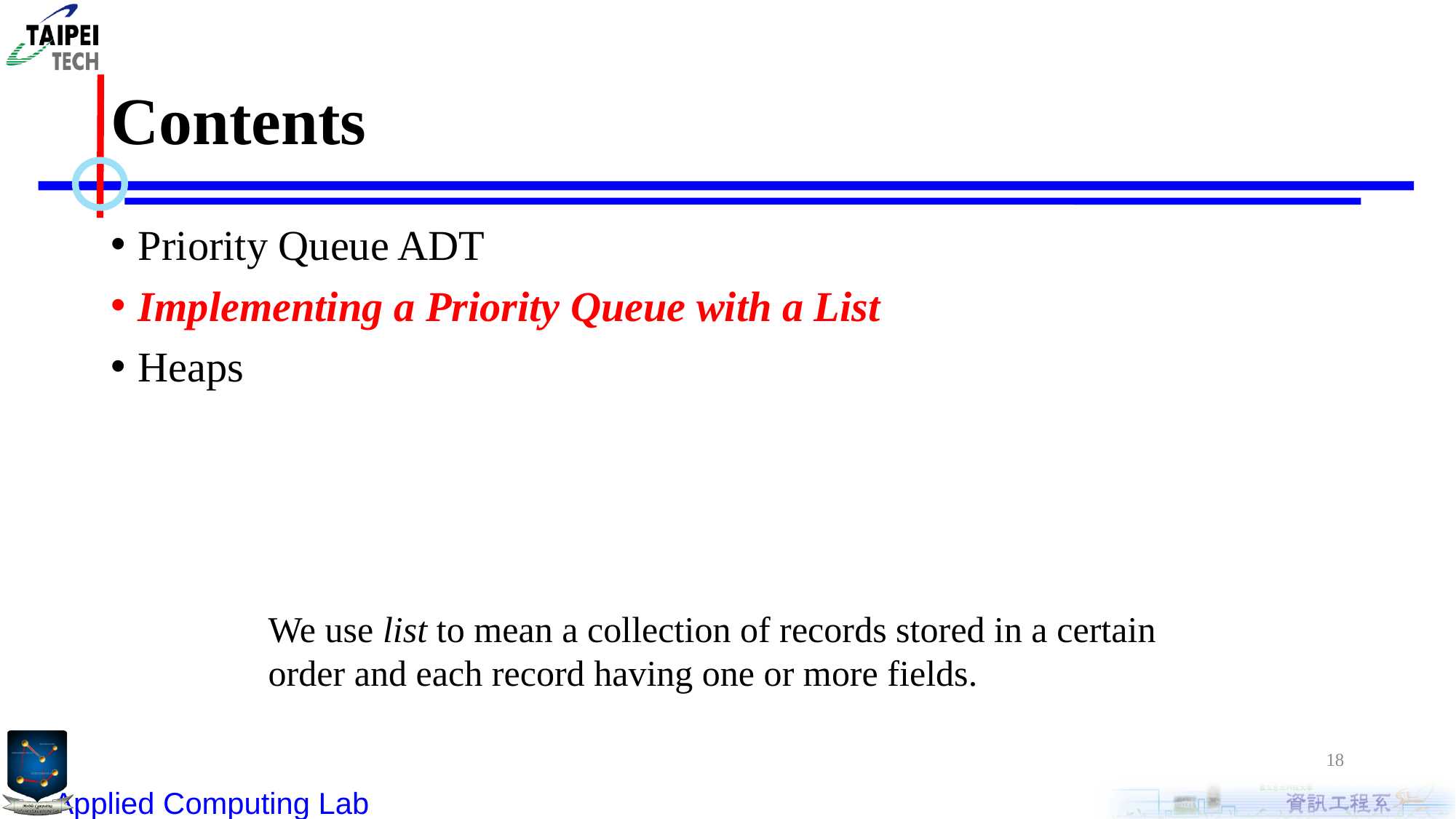

# Contents
Priority Queue ADT
Implementing a Priority Queue with a List
Heaps
We use list to mean a collection of records stored in a certain
order and each record having one or more fields.
18